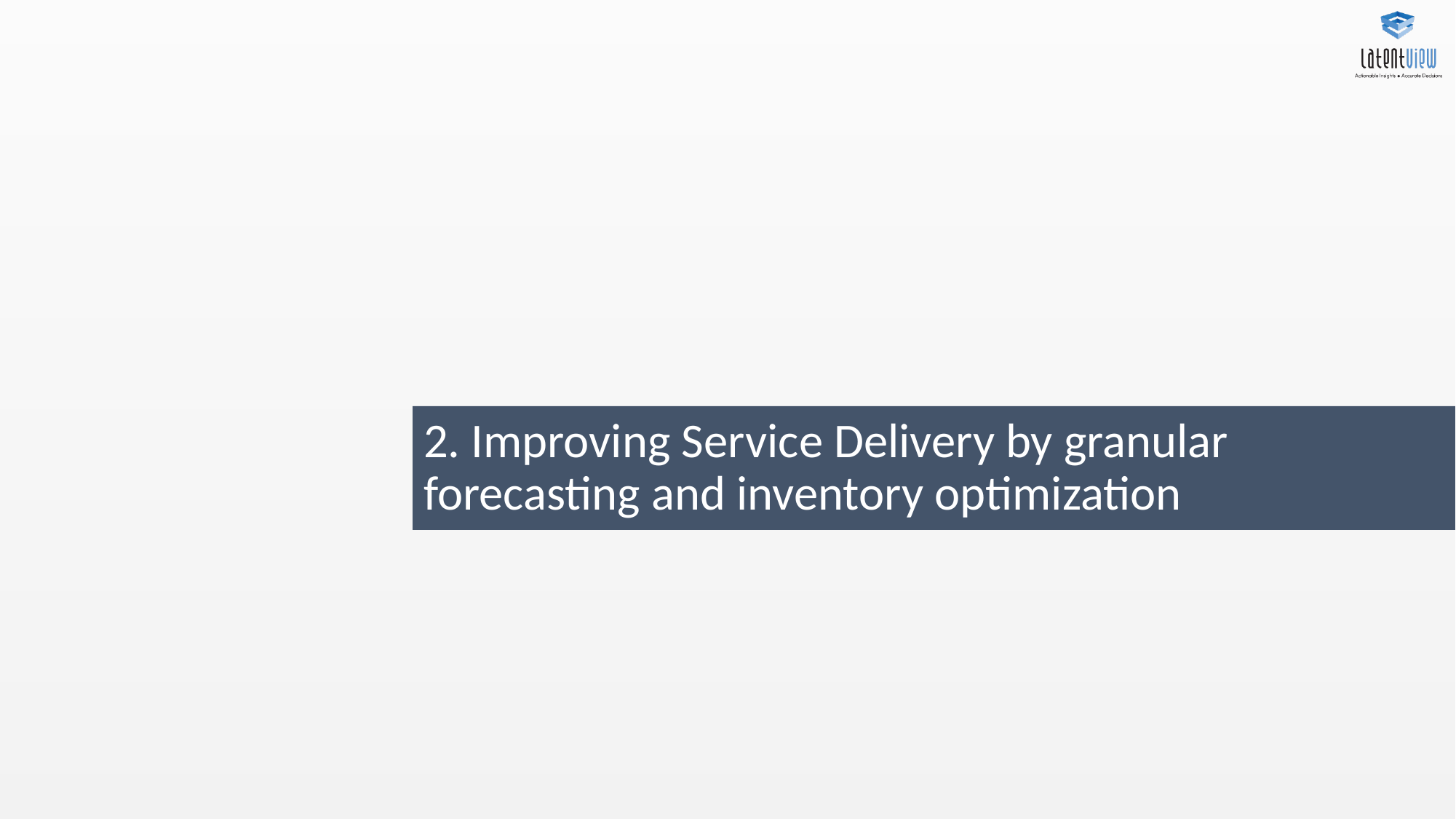

2. Improving Service Delivery by granular forecasting and inventory optimization